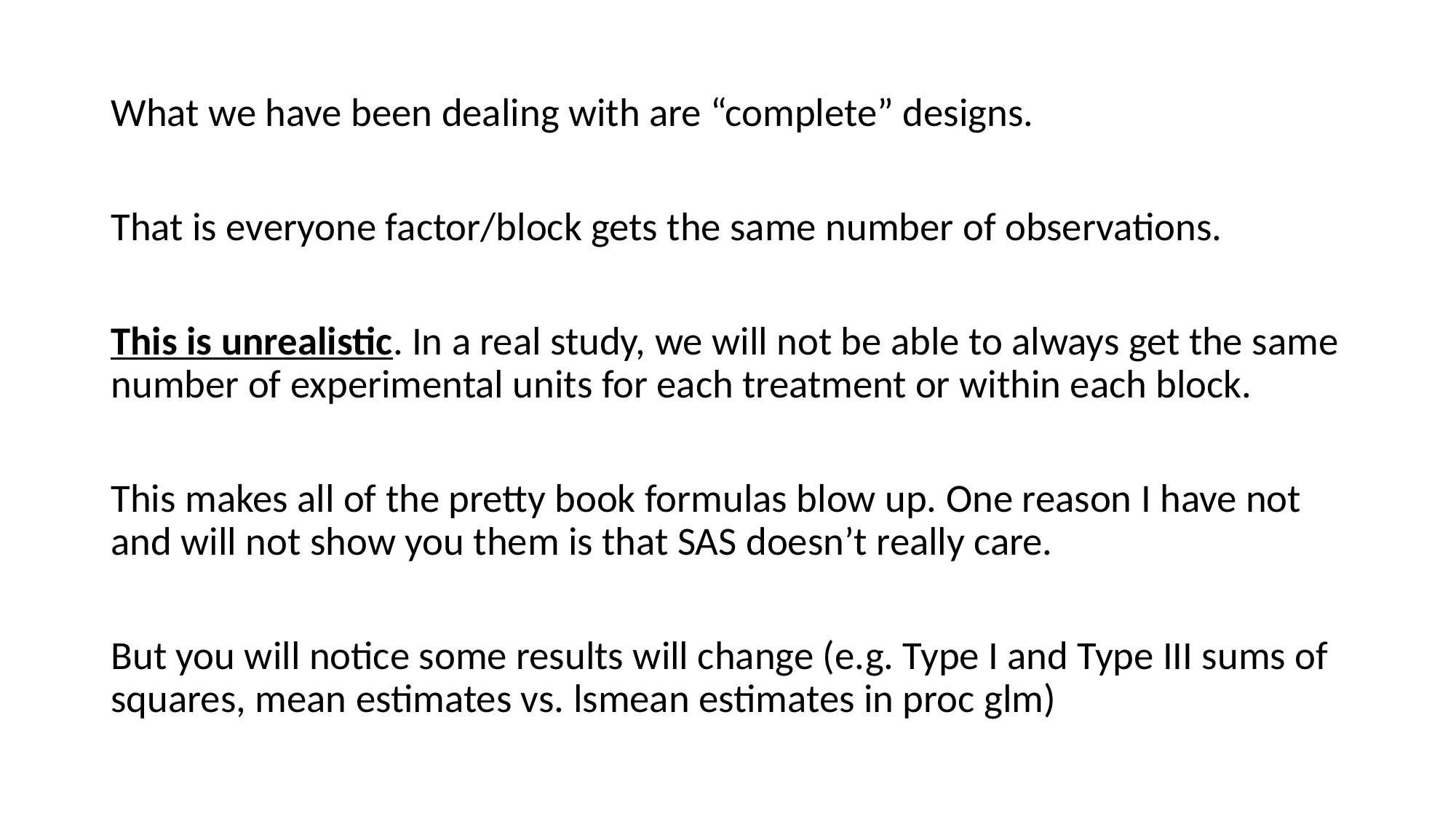

What we have been dealing with are “complete” designs.

That is everyone factor/block gets the same number of observations.

This is unrealistic. In a real study, we will not be able to always get the same number of experimental units for each treatment or within each block.

This makes all of the pretty book formulas blow up. One reason I have not and will not show you them is that SAS doesn’t really care.

But you will notice some results will change (e.g. Type I and Type III sums of squares, mean estimates vs. lsmean estimates in proc glm)